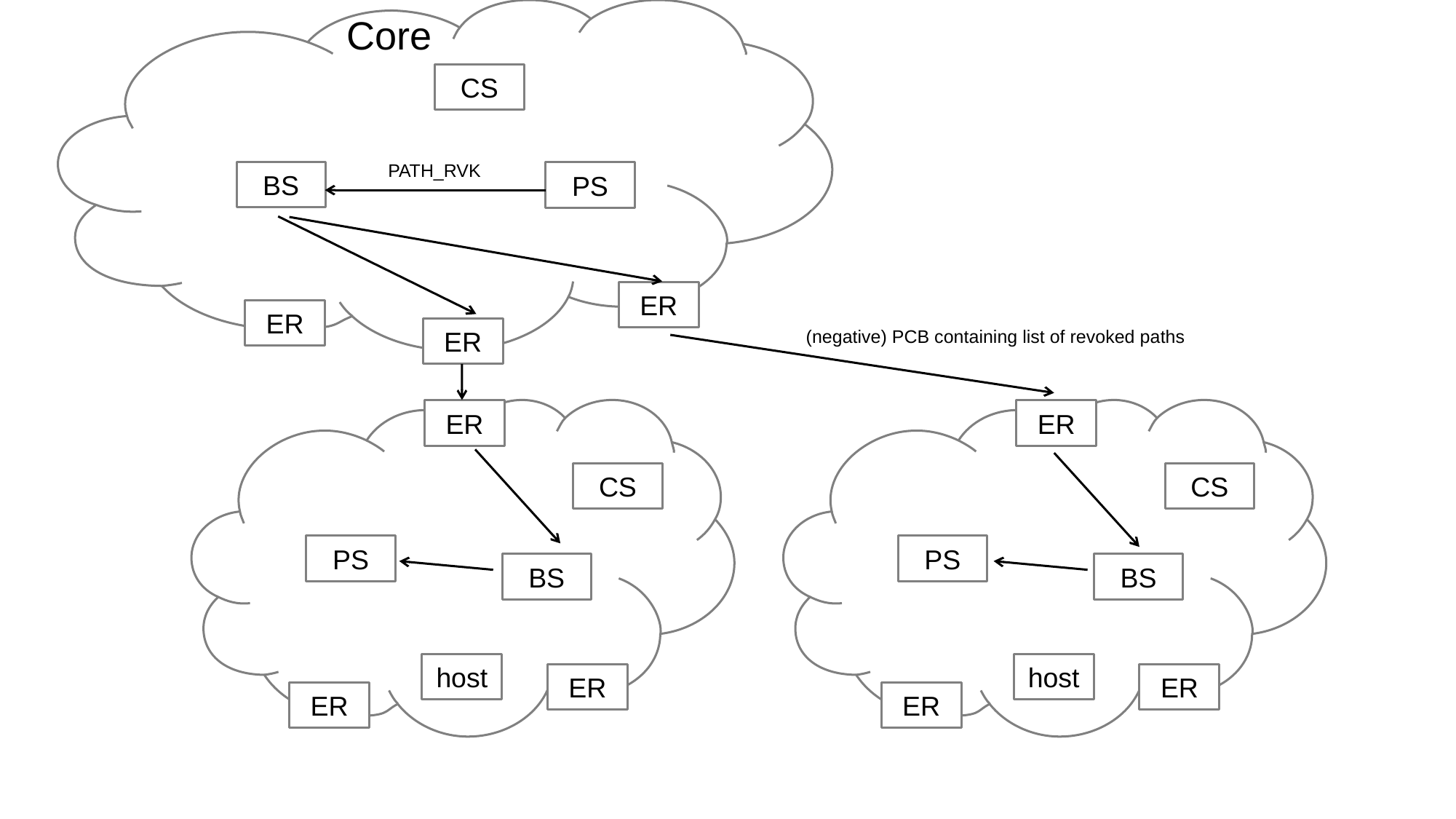

Core
CS
PATH_RVK
BS
PS

ER
ER
ER

ER
CS
PS
BS

host
ER
ER

(negative) PCB containing list of revoked paths

ER

CS
PS
BS

host
ER
ER